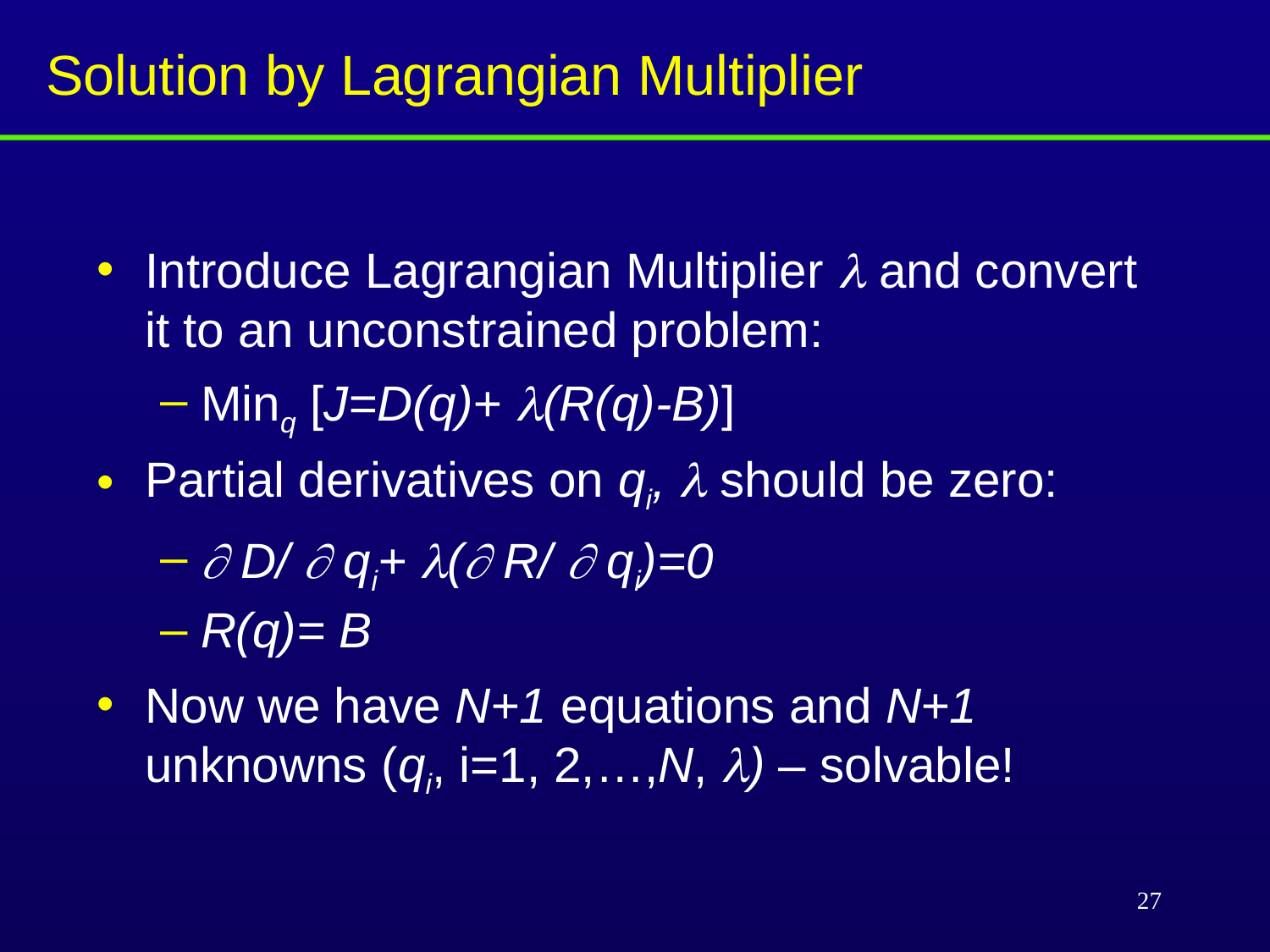

# Solution by Lagrangian Multiplier
Introduce Lagrangian Multiplier λ and convert it to an unconstrained problem:
Minq [J=D(q)+ λ(R(q)-B)]
Partial derivatives on qi, λ should be zero:
∂ D/ ∂ qi+ λ(∂ R/ ∂ qi)=0
R(q)= B
Now we have N+1 equations and N+1 unknowns (qi, i=1, 2,…,N, λ) – solvable!
27